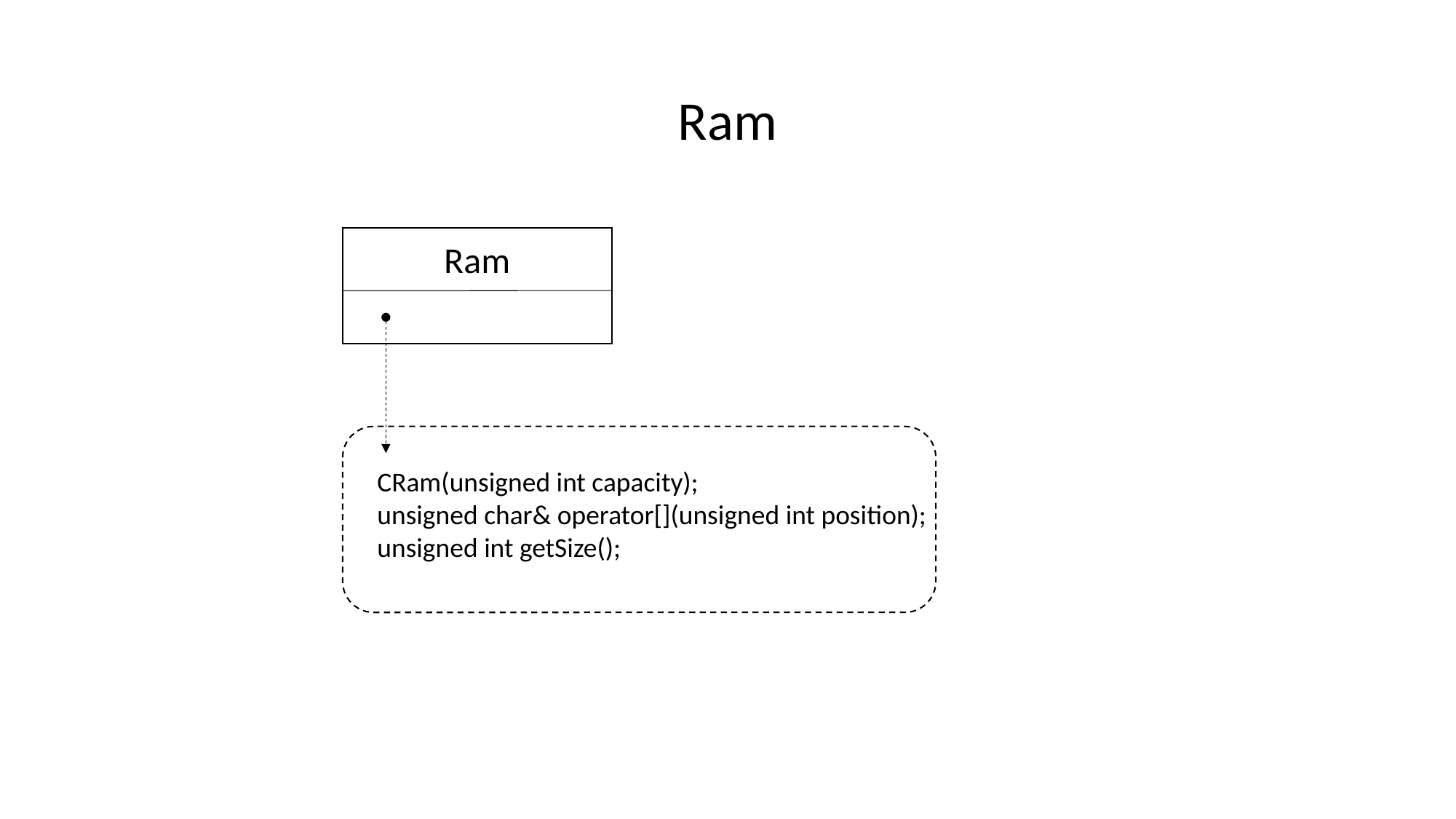

# Ram

Ram

CRam(unsigned int capacity);
unsigned char& operator[](unsigned int position);
unsigned int getSize();